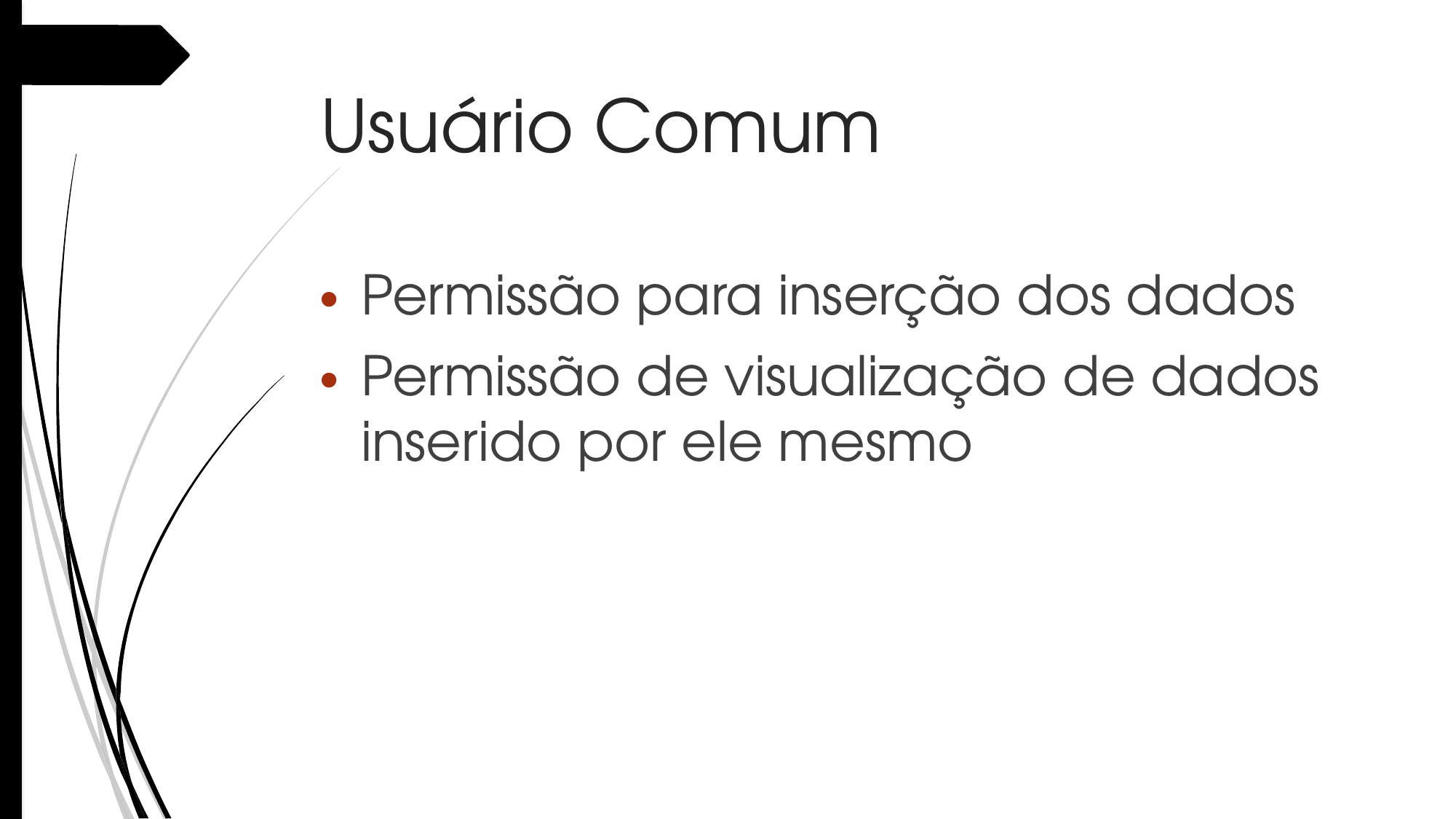

Usuário Comum
Permissão para inserção dos dados
Permissão de visualização de dados inserido por ele mesmo